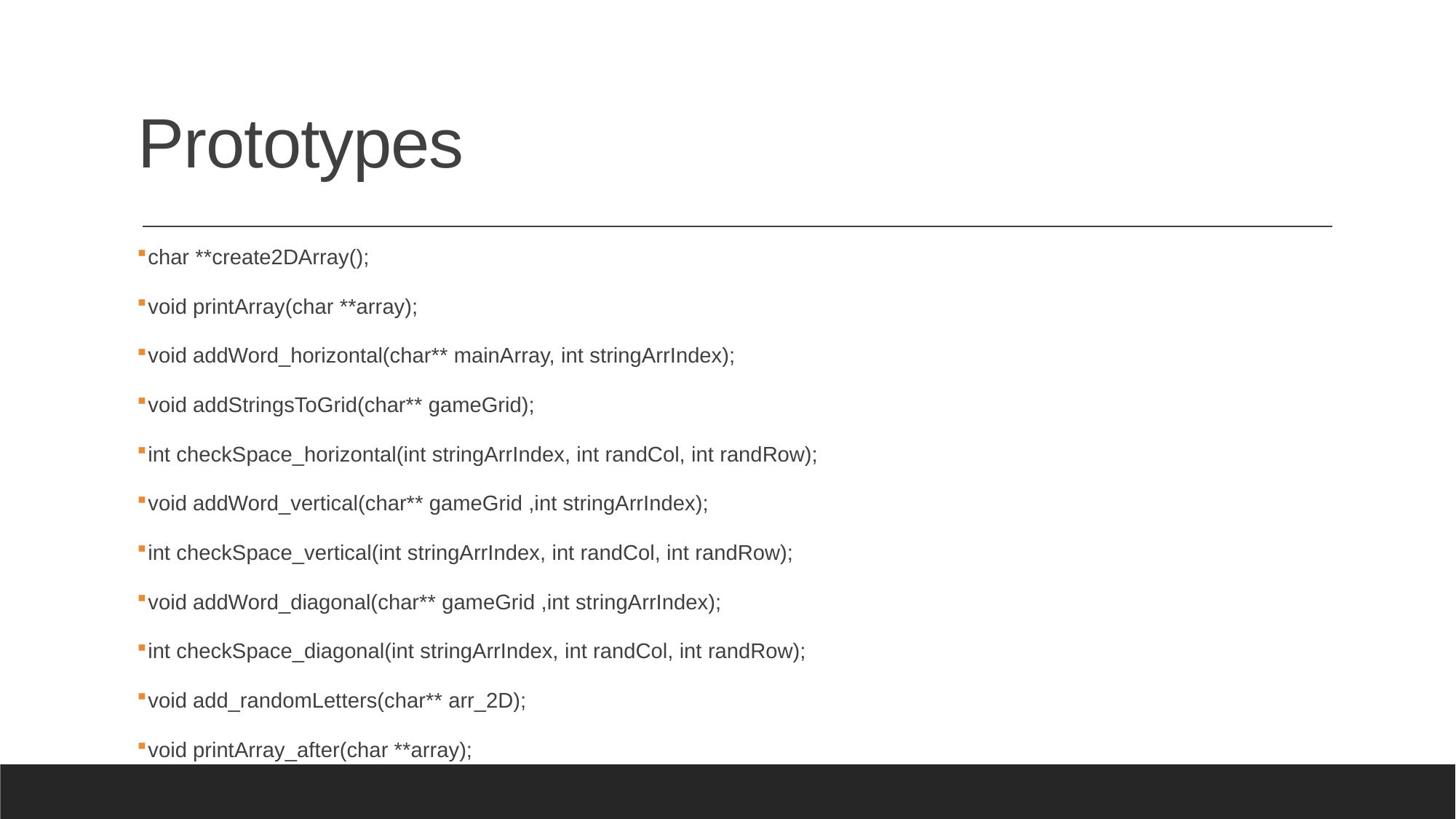

# Prototypes
char **create2DArray();
void printArray(char **array);
void addWord_horizontal(char** mainArray, int stringArrIndex);
void addStringsToGrid(char** gameGrid);
int checkSpace_horizontal(int stringArrIndex, int randCol, int randRow);
void addWord_vertical(char** gameGrid ,int stringArrIndex);
int checkSpace_vertical(int stringArrIndex, int randCol, int randRow);
void addWord_diagonal(char** gameGrid ,int stringArrIndex);
int checkSpace_diagonal(int stringArrIndex, int randCol, int randRow);
void add_randomLetters(char** arr_2D);
void printArray_after(char **array);